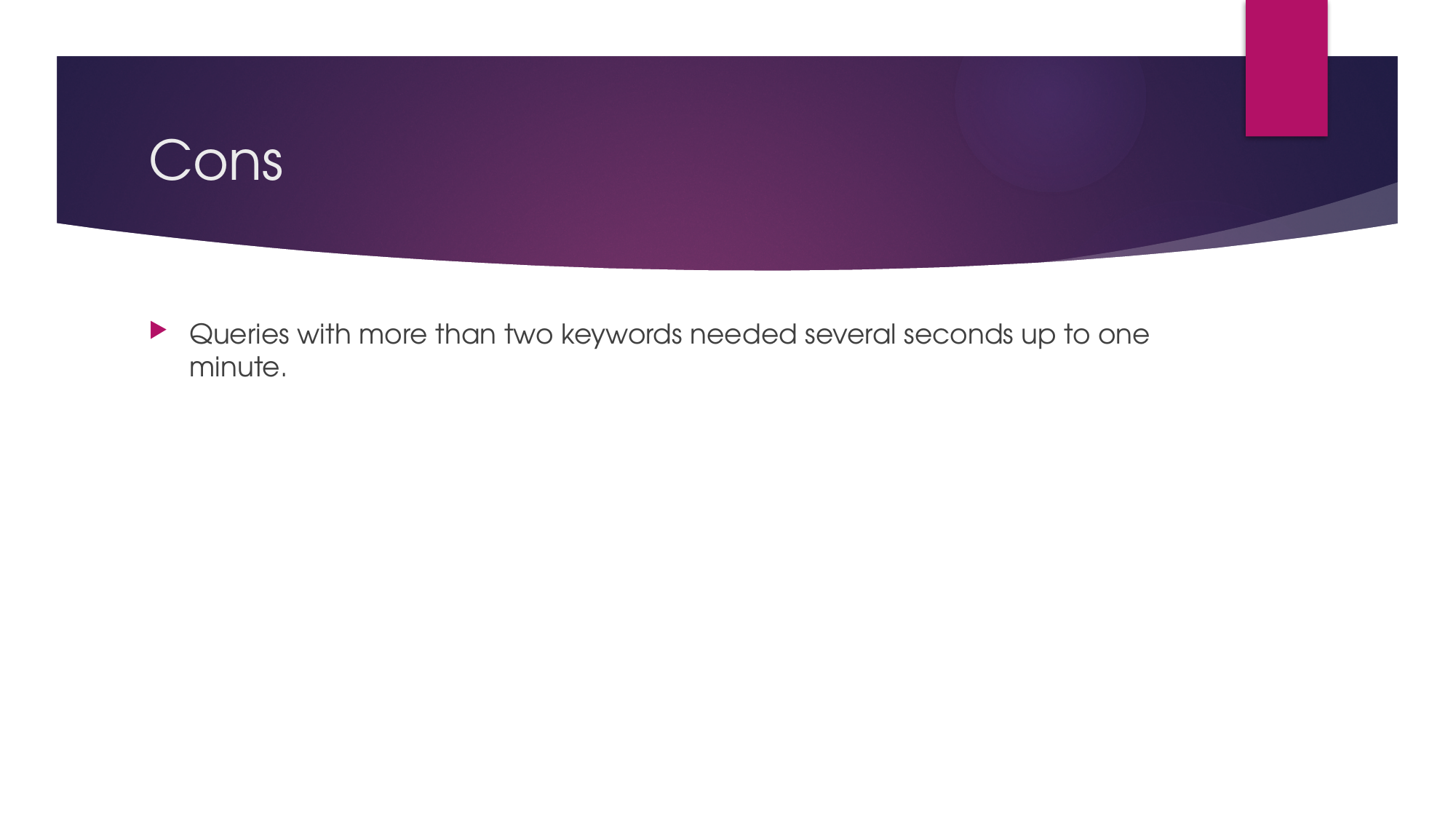

# Cons
Queries with more than two keywords needed several seconds up to one minute.